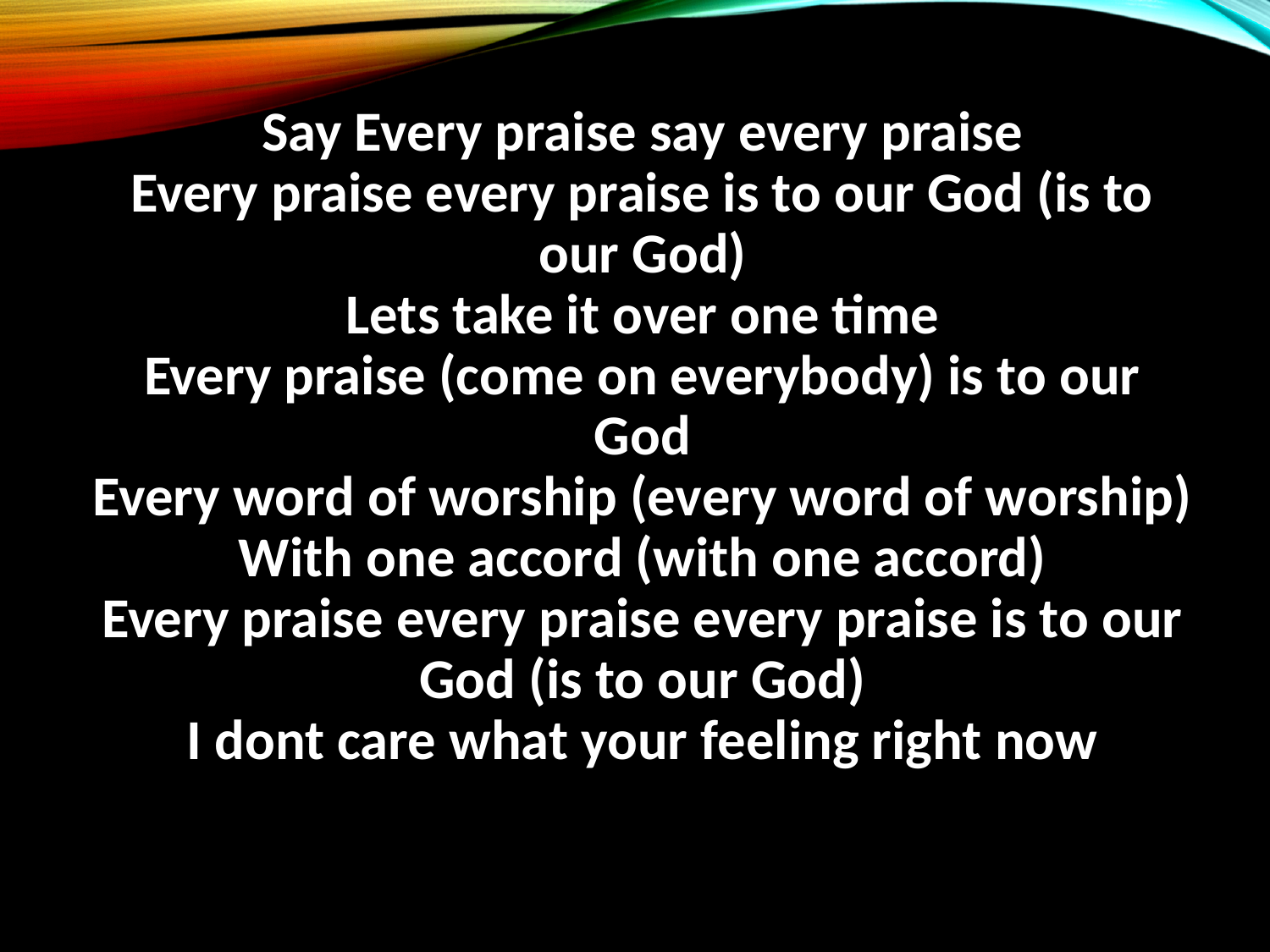

Say Every praise say every praise
Every praise every praise is to our God (is to our God)
Lets take it over one time
Every praise (come on everybody) is to our God
Every word of worship (every word of worship)
With one accord (with one accord)
Every praise every praise every praise is to our God (is to our God)
I dont care what your feeling right now